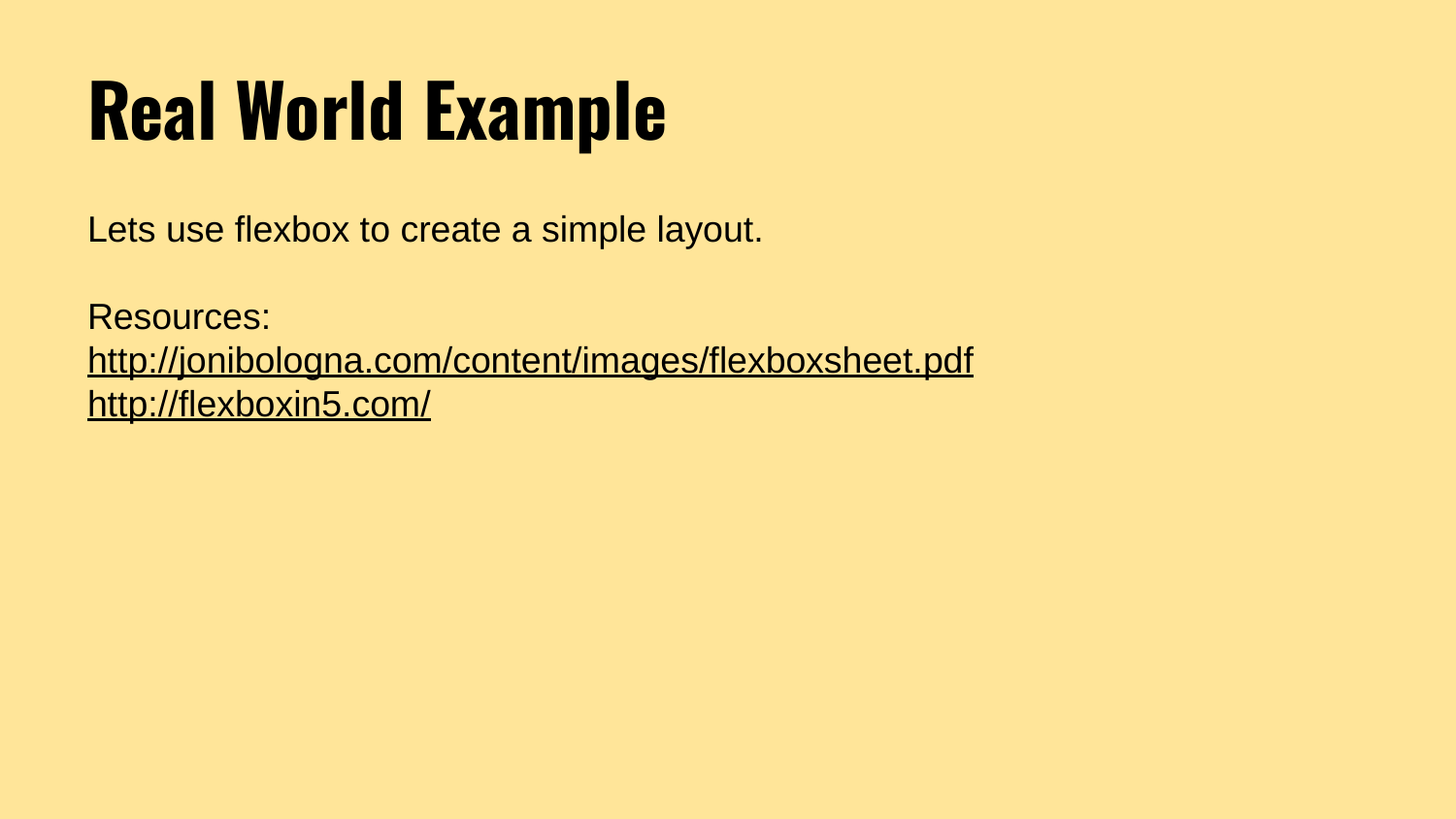

# Real World Example
Lets use flexbox to create a simple layout.

Resources:
http://jonibologna.com/content/images/flexboxsheet.pdf
http://flexboxin5.com/